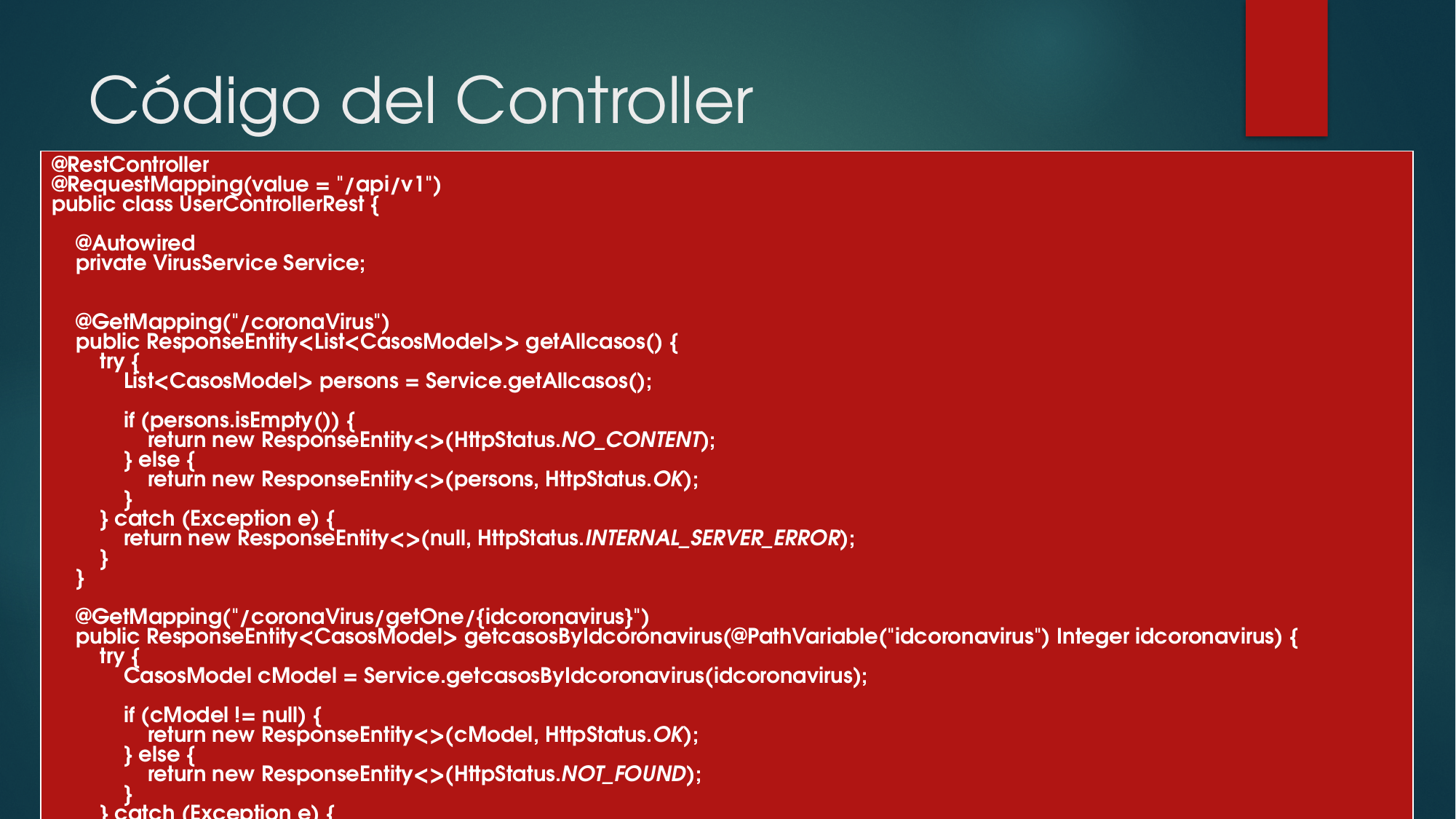

# Código del Controller
| @RestController @RequestMapping(value = "/api/v1") public class UserControllerRest { @Autowired private VirusService Service; @GetMapping("/coronaVirus") public ResponseEntity<List<CasosModel>> getAllcasos() { try { List<CasosModel> persons = Service.getAllcasos(); if (persons.isEmpty()) { return new ResponseEntity<>(HttpStatus.NO\_CONTENT); } else { return new ResponseEntity<>(persons, HttpStatus.OK); } } catch (Exception e) { return new ResponseEntity<>(null, HttpStatus.INTERNAL\_SERVER\_ERROR); } } @GetMapping("/coronaVirus/getOne/{idcoronavirus}") public ResponseEntity<CasosModel> getcasosByIdcoronavirus(@PathVariable("idcoronavirus") Integer idcoronavirus) { try { CasosModel cModel = Service.getcasosByIdcoronavirus(idcoronavirus); if (cModel != null) { return new ResponseEntity<>(cModel, HttpStatus.OK); } else { return new ResponseEntity<>(HttpStatus.NOT\_FOUND); } } catch (Exception e) { return new ResponseEntity<>(null, HttpStatus.INTERNAL\_SERVER\_ERROR); } } |
| --- |